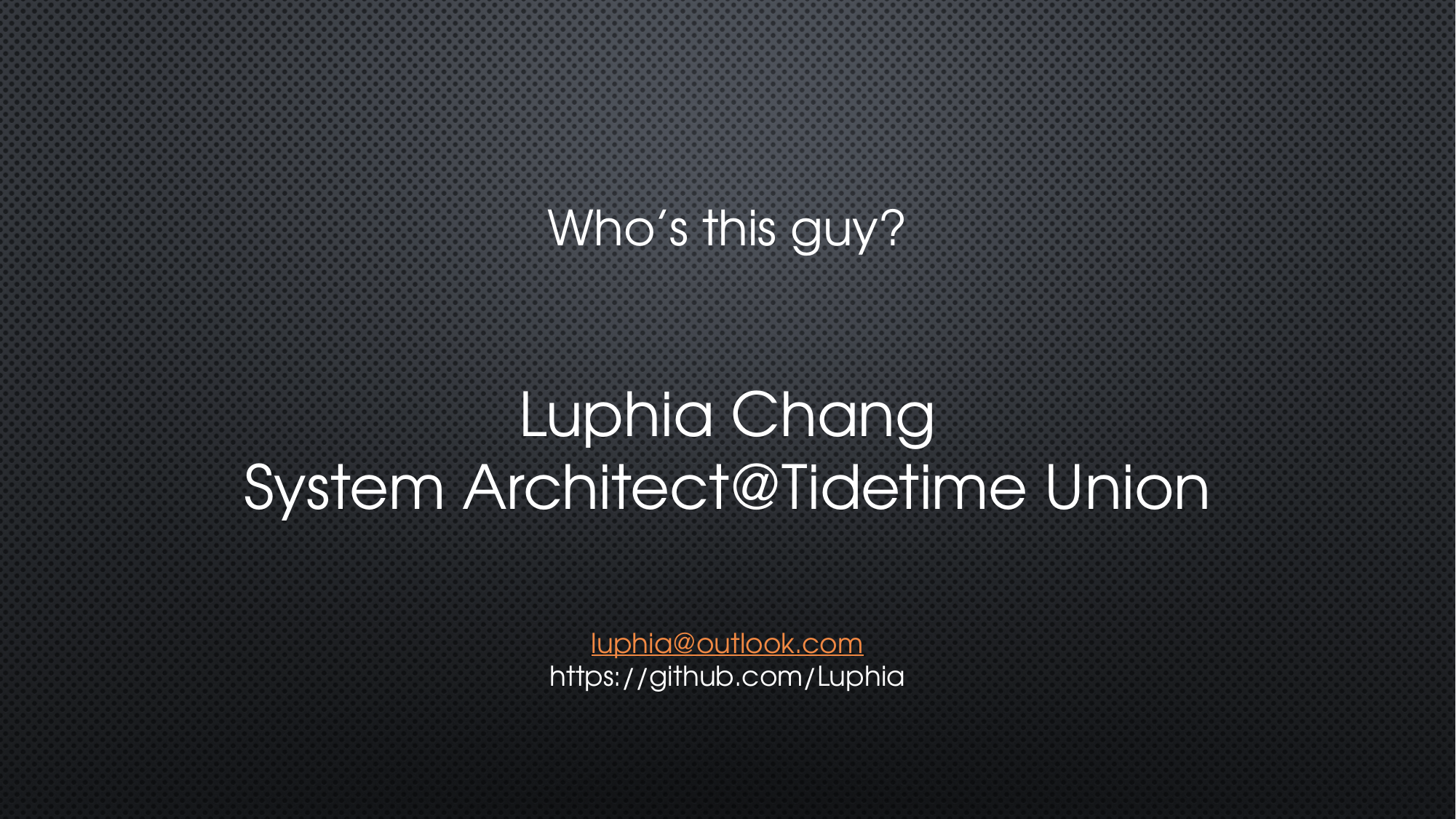

Who’s this guy?
Luphia Chang
System Architect@Tidetime Union
luphia@outlook.com
https://github.com/Luphia